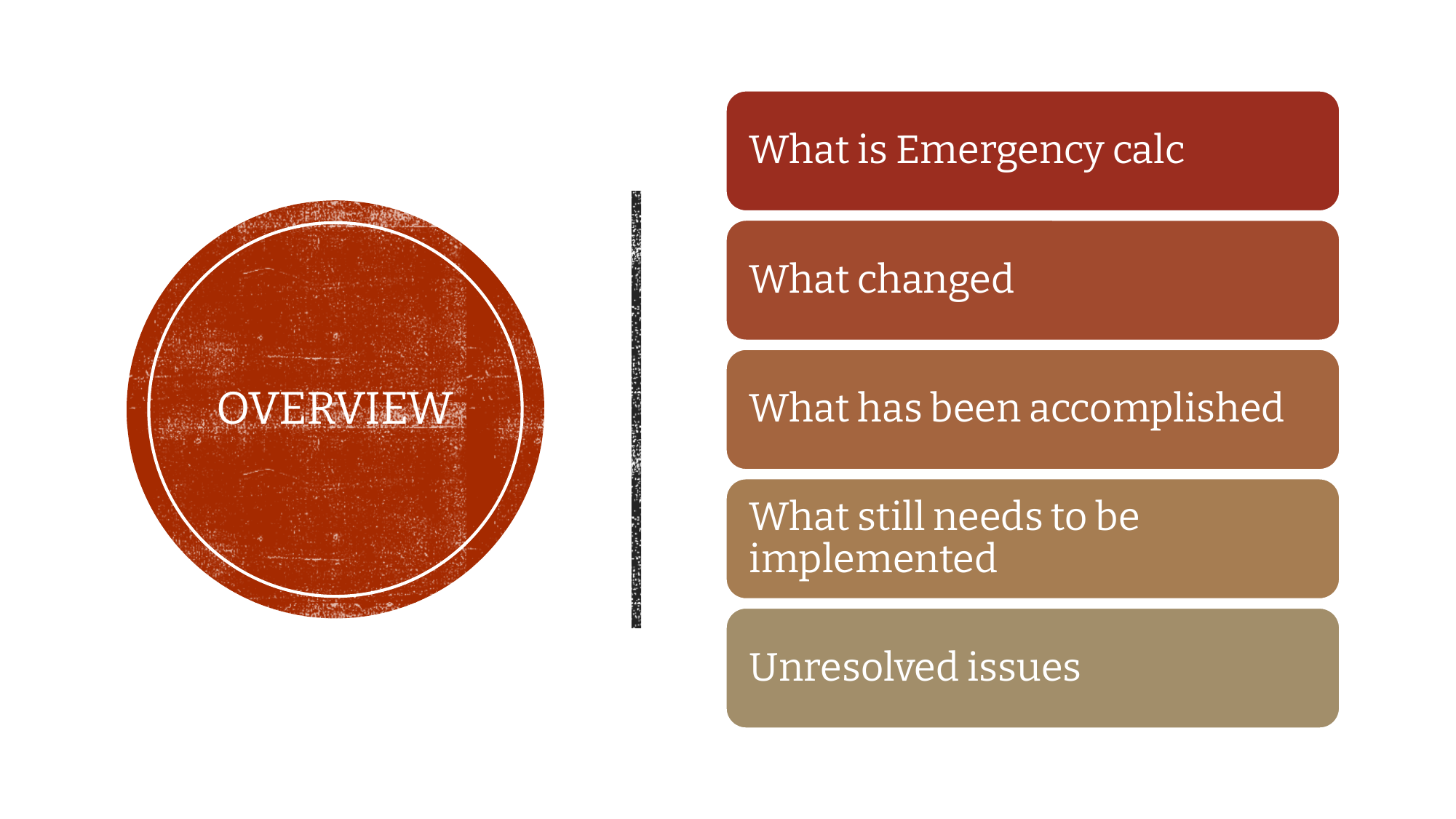

What is Emergency calc
What changed
What has been accomplished
What still needs to be implemented
Unresolved issues

# Overview